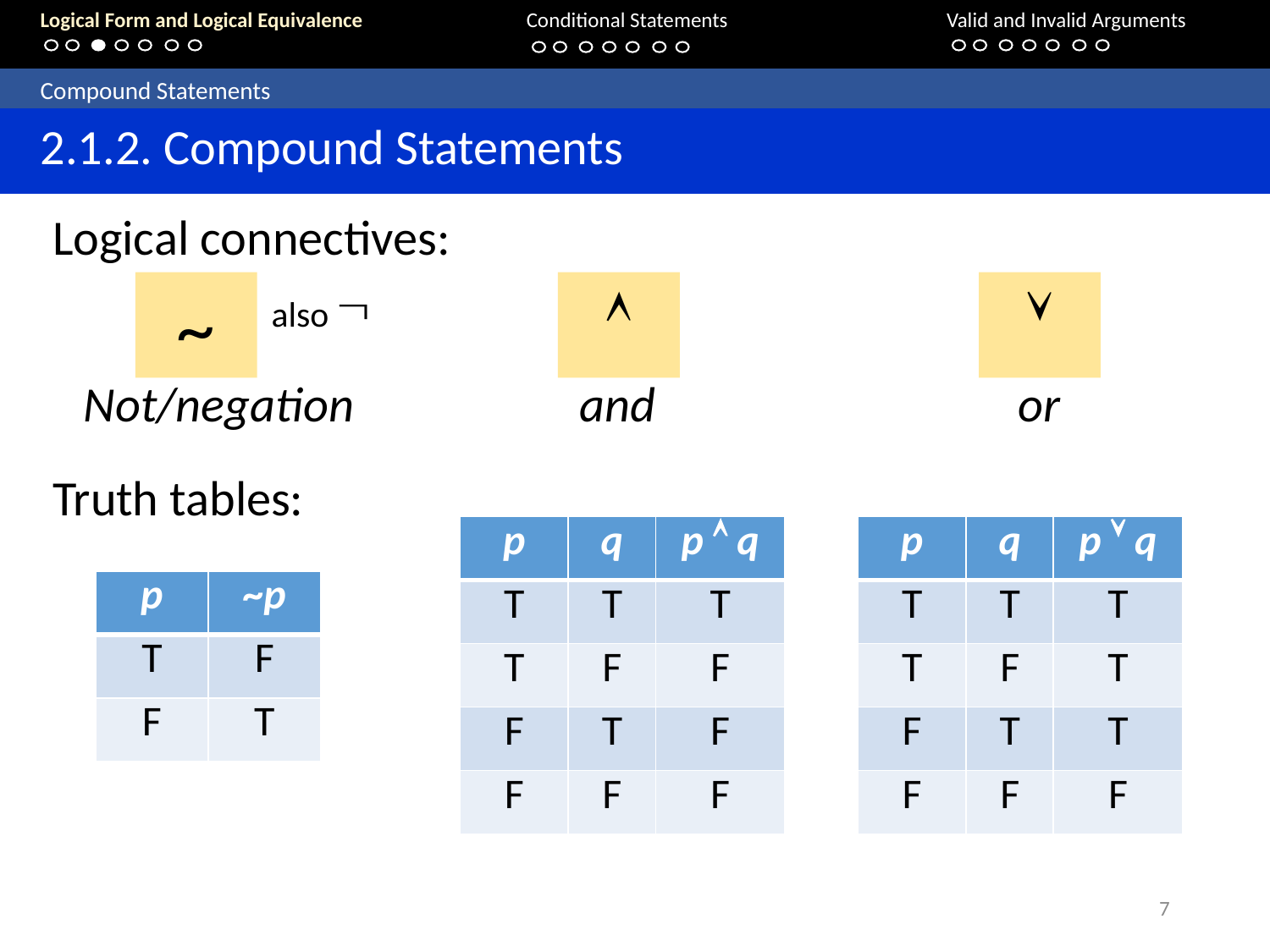

Logical Form and Logical Equivalence		Conditional Statements			Valid and Invalid Arguments

	Compound Statements
	2.1.2. Compound Statements
Logical connectives:
also ¬
~
Not/negation
∧
and
∨
or
Truth tables:
| p | q | p ∧ q |
| --- | --- | --- |
| T | T | T |
| T | F | F |
| F | T | F |
| F | F | F |
| p | q | p ∨ q |
| --- | --- | --- |
| T | T | T |
| T | F | T |
| F | T | T |
| F | F | F |
| p | ~p |
| --- | --- |
| T | F |
| F | T |
7